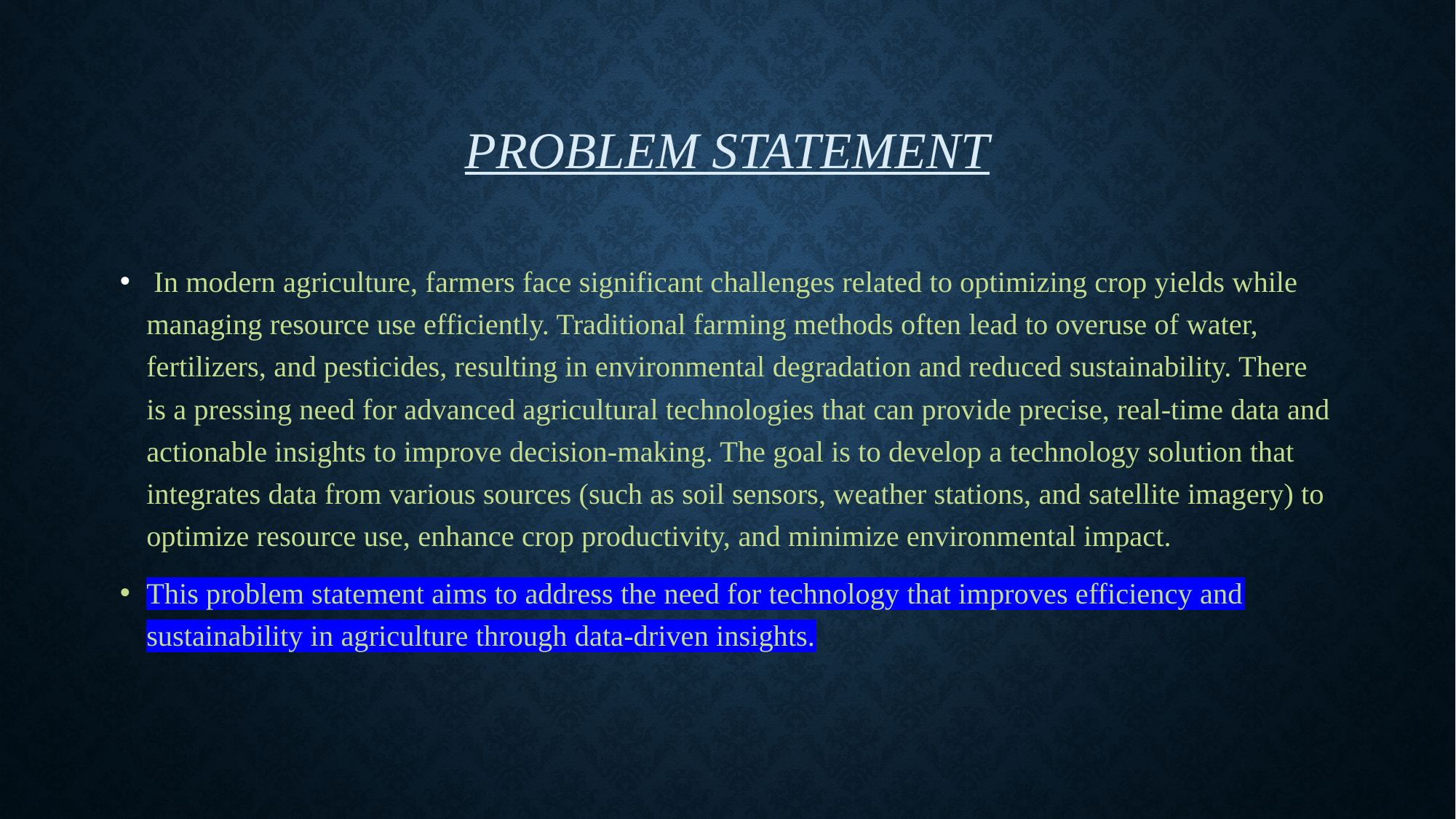

# Problem statement
 In modern agriculture, farmers face significant challenges related to optimizing crop yields while managing resource use efficiently. Traditional farming methods often lead to overuse of water, fertilizers, and pesticides, resulting in environmental degradation and reduced sustainability. There is a pressing need for advanced agricultural technologies that can provide precise, real-time data and actionable insights to improve decision-making. The goal is to develop a technology solution that integrates data from various sources (such as soil sensors, weather stations, and satellite imagery) to optimize resource use, enhance crop productivity, and minimize environmental impact.
This problem statement aims to address the need for technology that improves efficiency and sustainability in agriculture through data-driven insights.